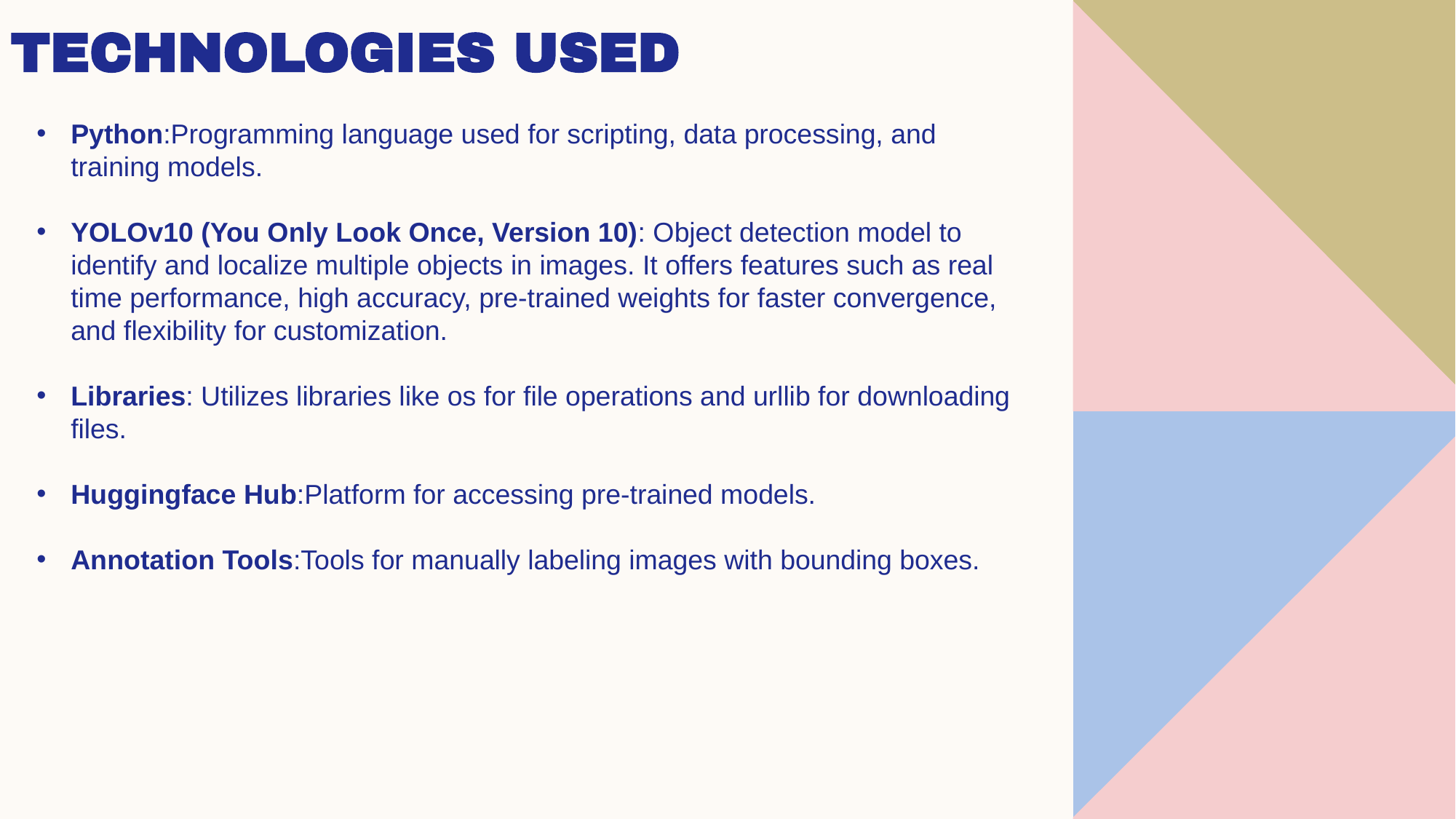

# Technologies used
Python:Programming language used for scripting, data processing, and training models.

YOLOv10 (You Only Look Once, Version 10): Object detection model to identify and localize multiple objects in images. It offers features such as real time performance, high accuracy, pre-trained weights for faster convergence, and flexibility for customization.

Libraries: Utilizes libraries like os for file operations and urllib for downloading files.

Huggingface Hub:Platform for accessing pre-trained models.

Annotation Tools:Tools for manually labeling images with bounding boxes.